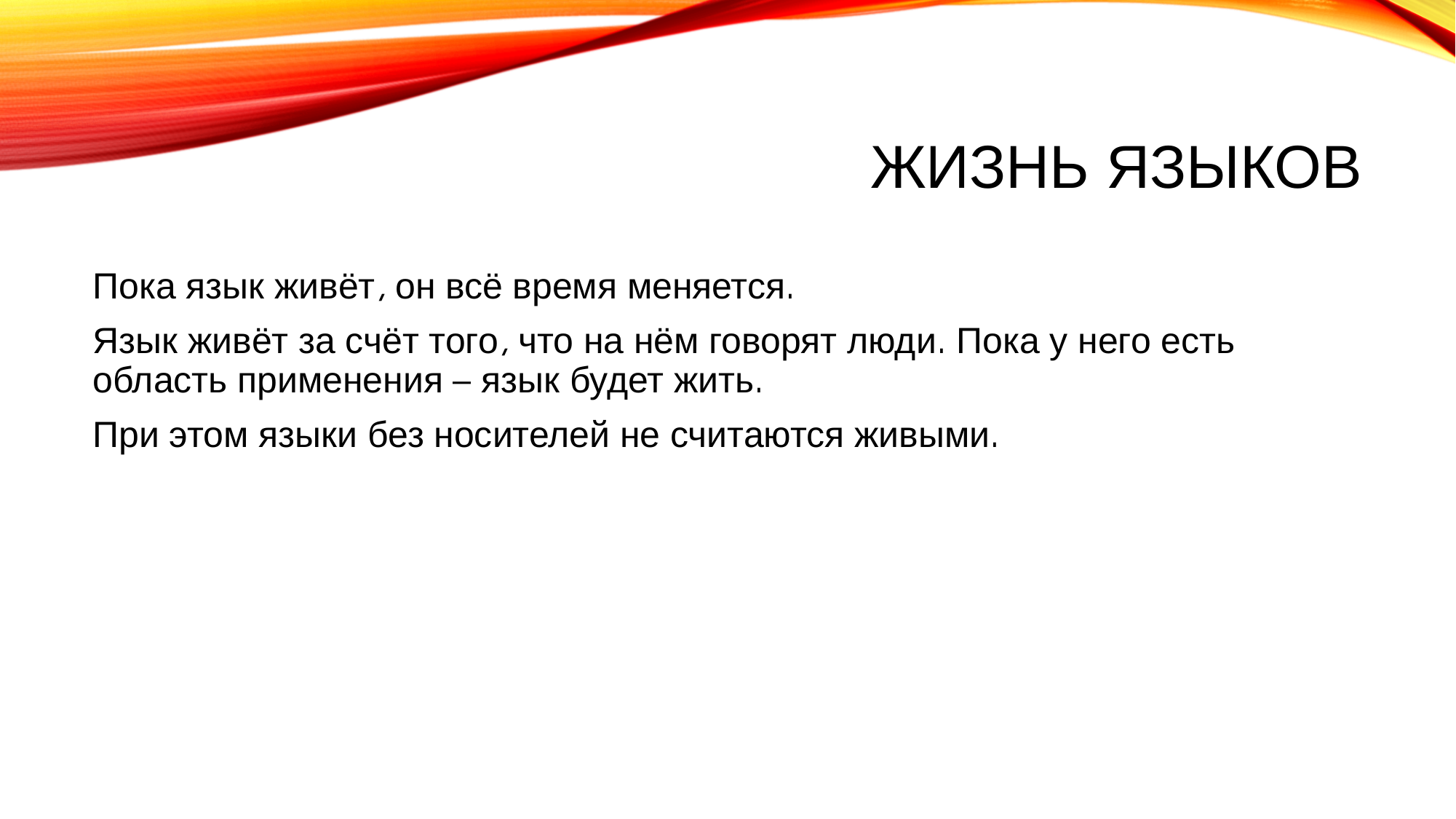

# Жизнь языков
Пока язык живёт, он всё время меняется.
Язык живёт за счёт того, что на нём говорят люди. Пока у него есть область применения – язык будет жить.
При этом языки без носителей не считаются живыми.